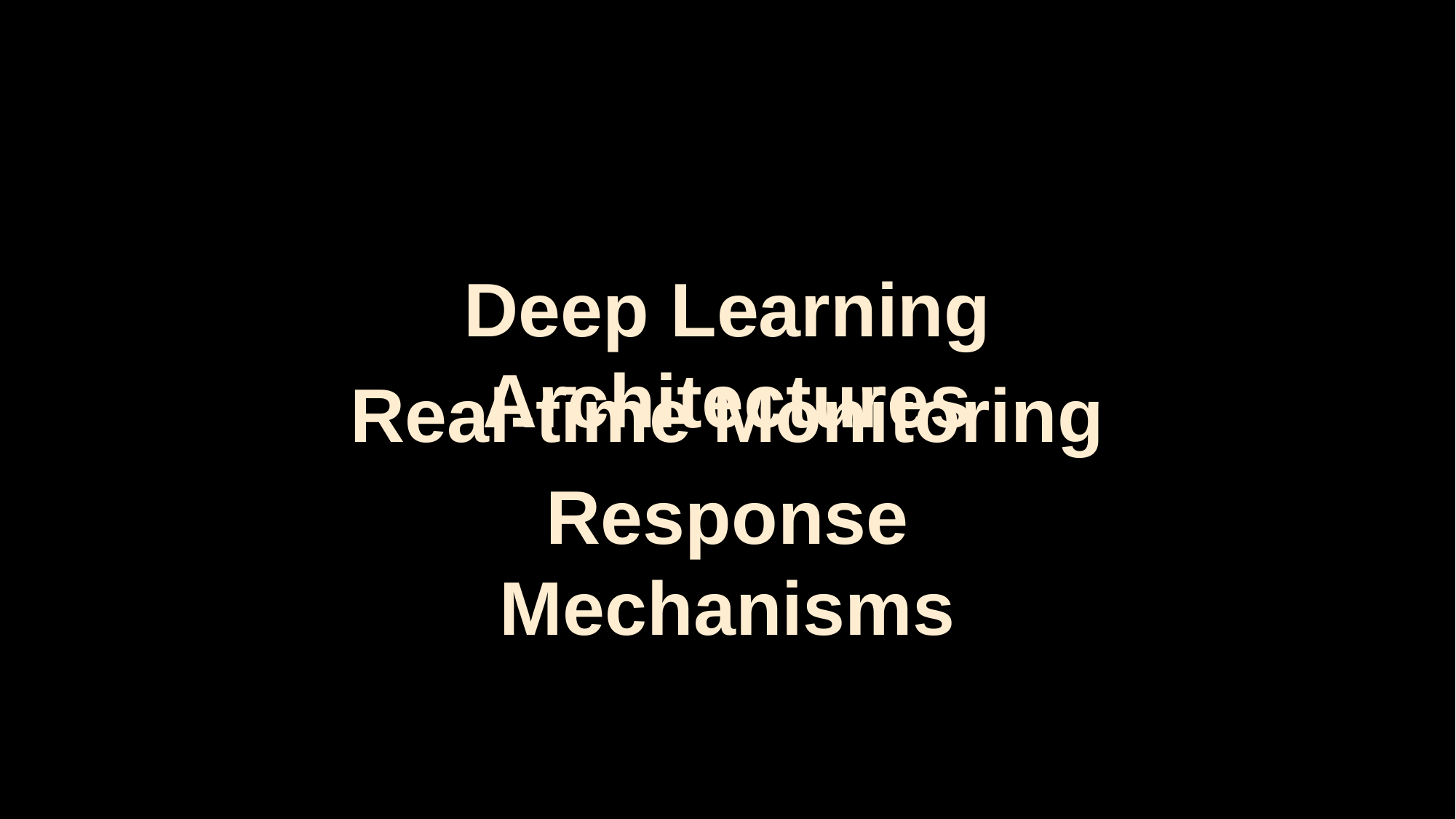

Deep Learning Architectures
Real-time Monitoring
Response Mechanisms